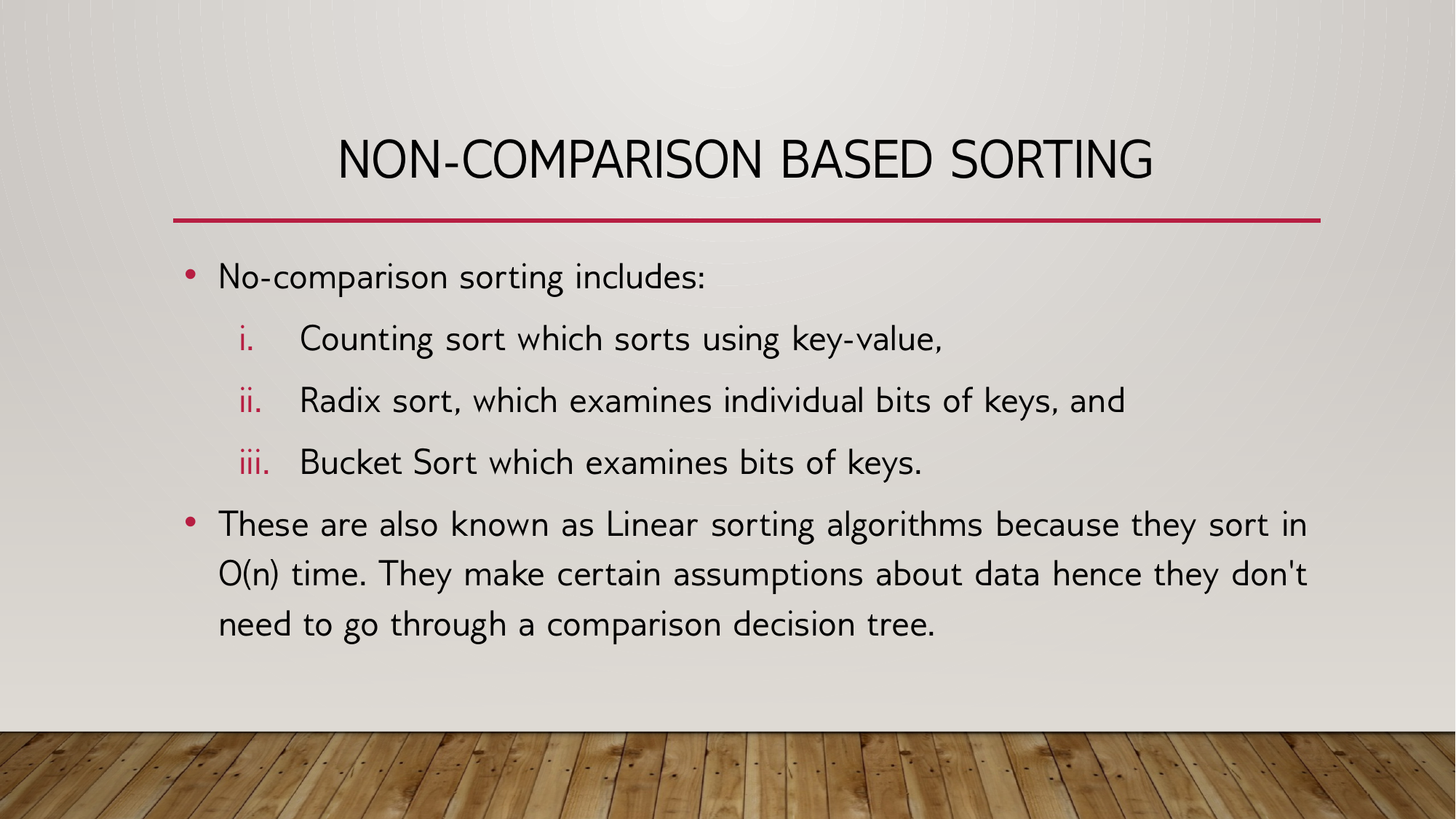

# NoN-COMPARISON BASED SORTING
No-comparison sorting includes:
Counting sort which sorts using key-value,
Radix sort, which examines individual bits of keys, and
Bucket Sort which examines bits of keys.
These are also known as Linear sorting algorithms because they sort in O(n) time. They make certain assumptions about data hence they don't need to go through a comparison decision tree.